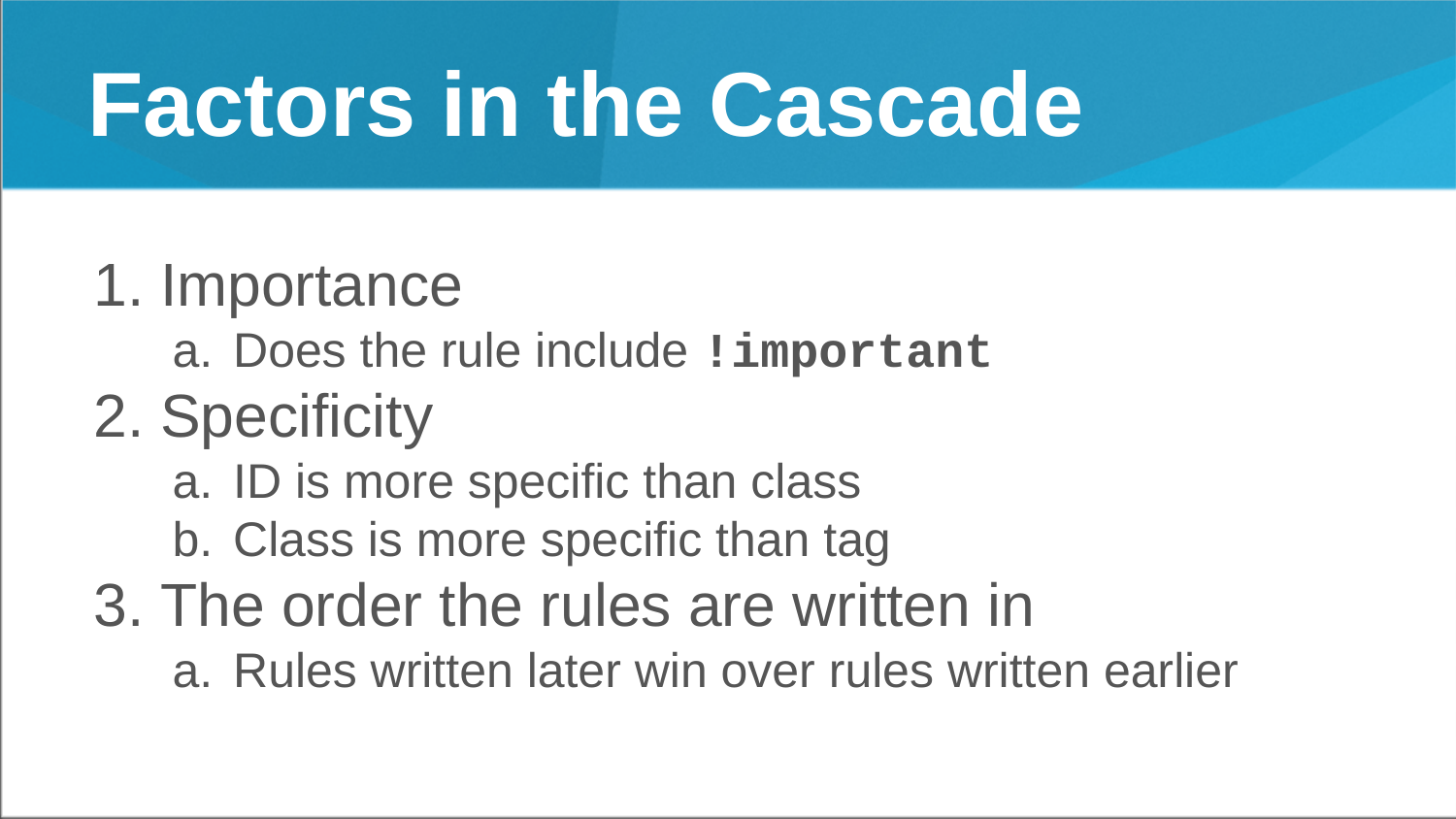

# Factors in the Cascade
Importance
Does the rule include !important
Specificity
ID is more specific than class
Class is more specific than tag
The order the rules are written in
Rules written later win over rules written earlier